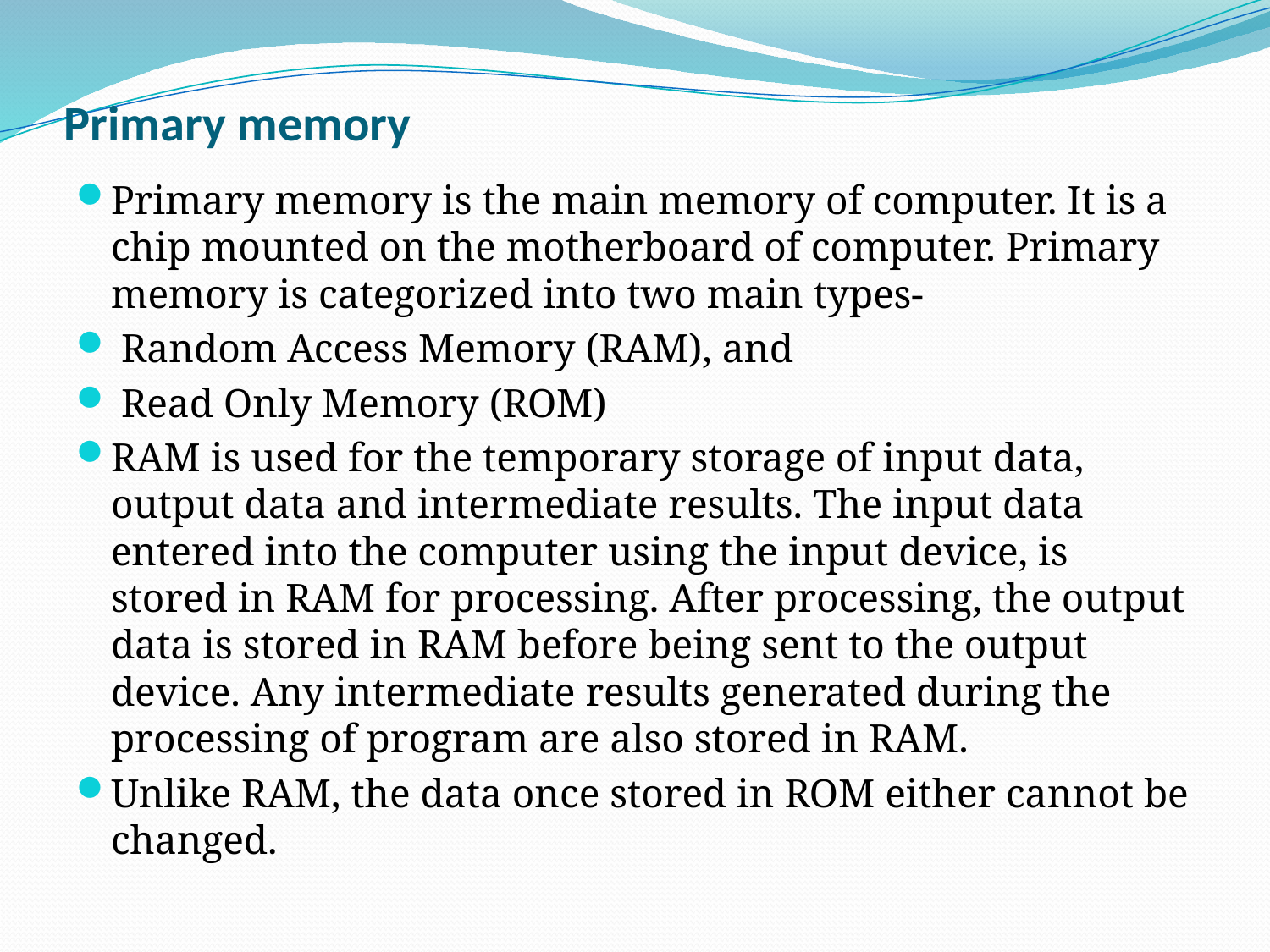

# Primary memory
Primary memory is the main memory of computer. It is a chip mounted on the motherboard of computer. Primary memory is categorized into two main types-
 Random Access Memory (RAM), and
 Read Only Memory (ROM)
RAM is used for the temporary storage of input data, output data and intermediate results. The input data entered into the computer using the input device, is stored in RAM for processing. After processing, the output data is stored in RAM before being sent to the output device. Any intermediate results generated during the processing of program are also stored in RAM.
Unlike RAM, the data once stored in ROM either cannot be changed.